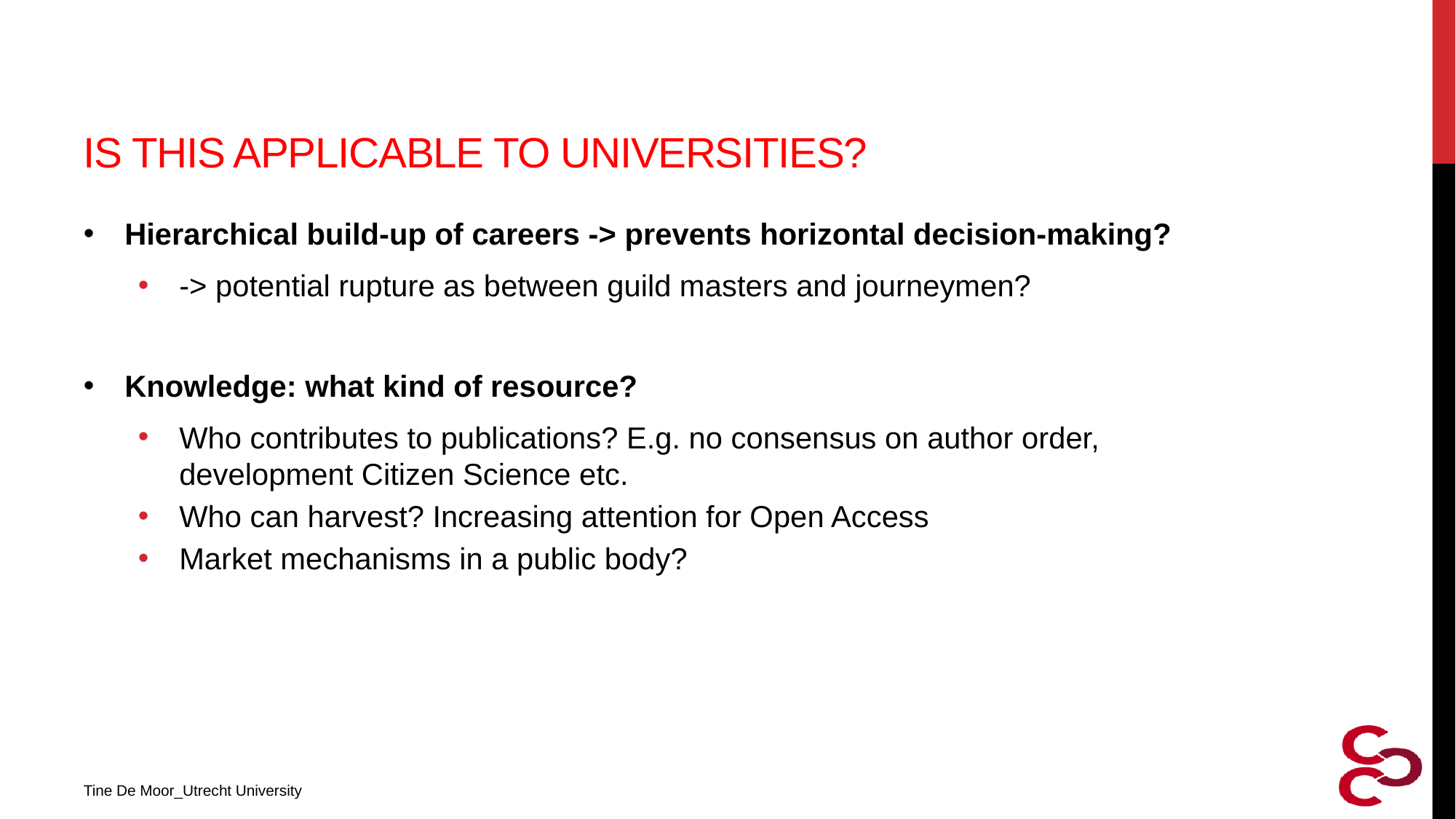

# Is this applicable to universities?
Hierarchical build-up of careers -> prevents horizontal decision-making?
-> potential rupture as between guild masters and journeymen?

Knowledge: what kind of resource?
Who contributes to publications? E.g. no consensus on author order, development Citizen Science etc.
Who can harvest? Increasing attention for Open Access
Market mechanisms in a public body?
Tine De Moor_Utrecht University